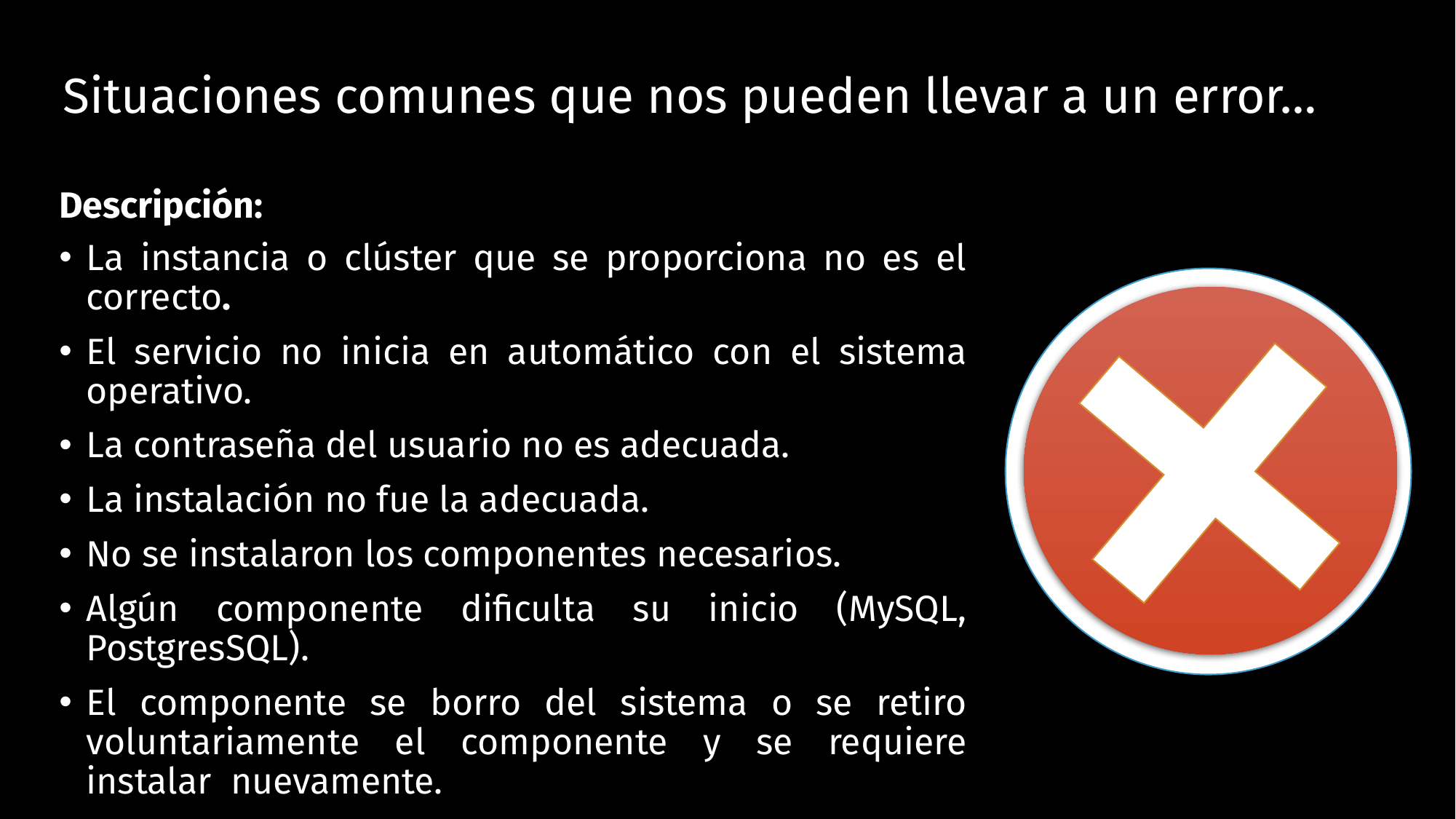

Situaciones comunes que nos pueden llevar a un error…
Descripción:
La instancia o clúster que se proporciona no es el correcto.
El servicio no inicia en automático con el sistema operativo.
La contraseña del usuario no es adecuada.
La instalación no fue la adecuada.
No se instalaron los componentes necesarios.
Algún componente dificulta su inicio (MySQL, PostgresSQL).
El componente se borro del sistema o se retiro voluntariamente el componente y se requiere instalar  nuevamente.